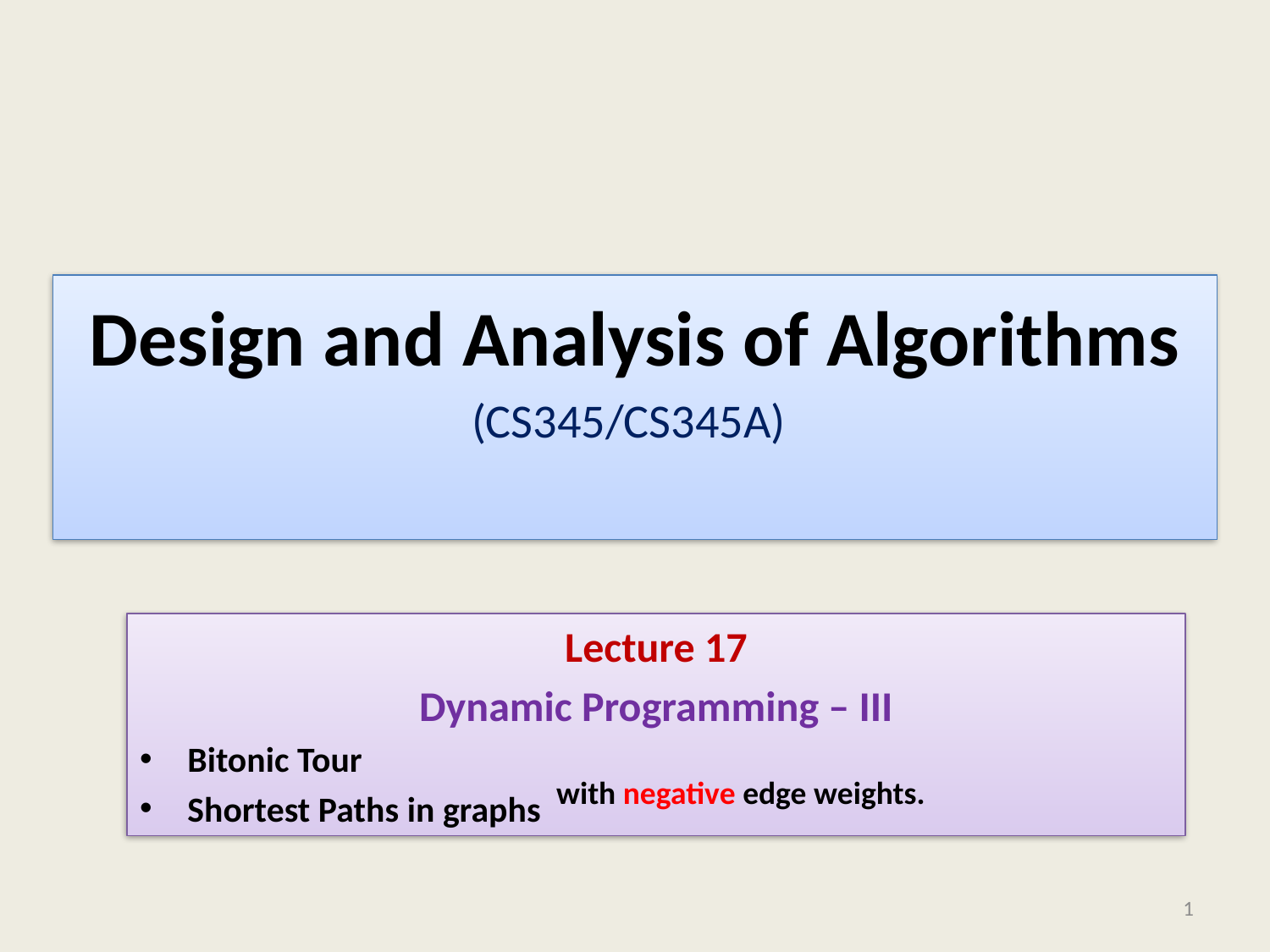

# Design and Analysis of Algorithms (CS345/CS345A)
Lecture 17
Dynamic Programming – III
Bitonic Tour
Shortest Paths in graphs
with negative edge weights.
1